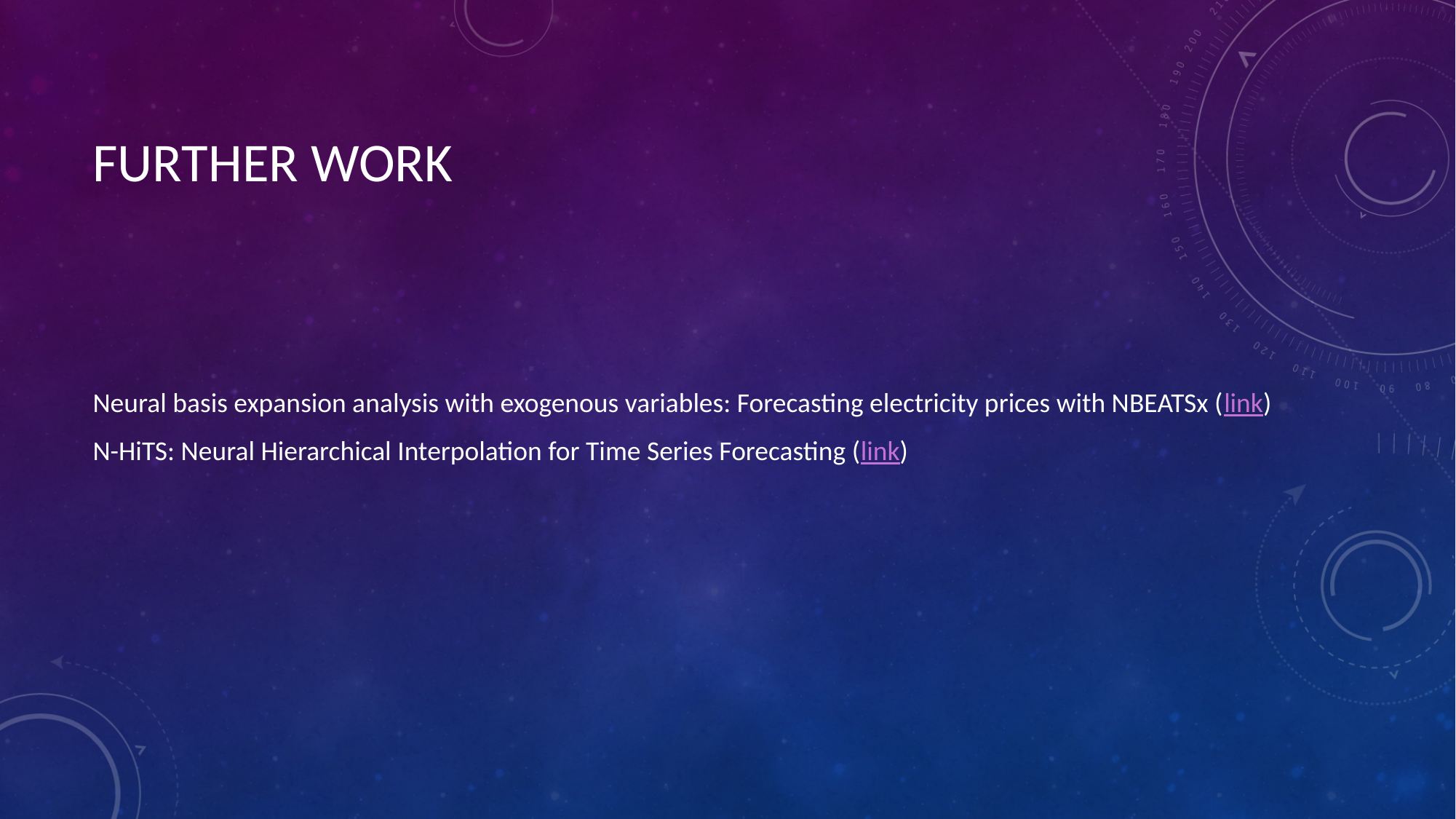

# Further work
Neural basis expansion analysis with exogenous variables: Forecasting electricity prices with NBEATSx (link)
N-HiTS: Neural Hierarchical Interpolation for Time Series Forecasting (link)